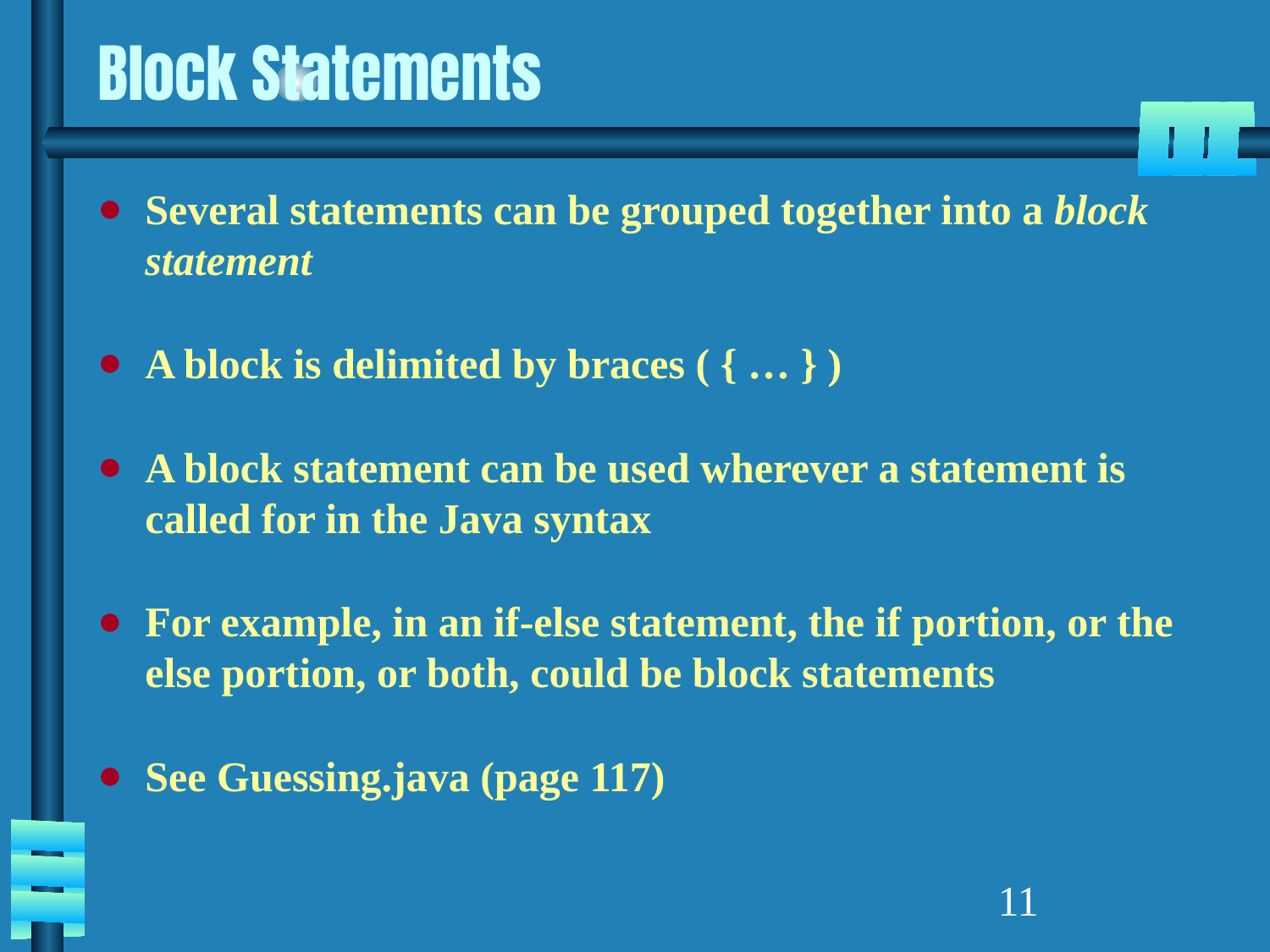

# Block Statements
Several statements can be grouped together into a block statement

A block is delimited by braces ( { … } )

A block statement can be used wherever a statement is called for in the Java syntax

For example, in an if-else statement, the if portion, or the else portion, or both, could be block statements

See Guessing.java (page 117)
11